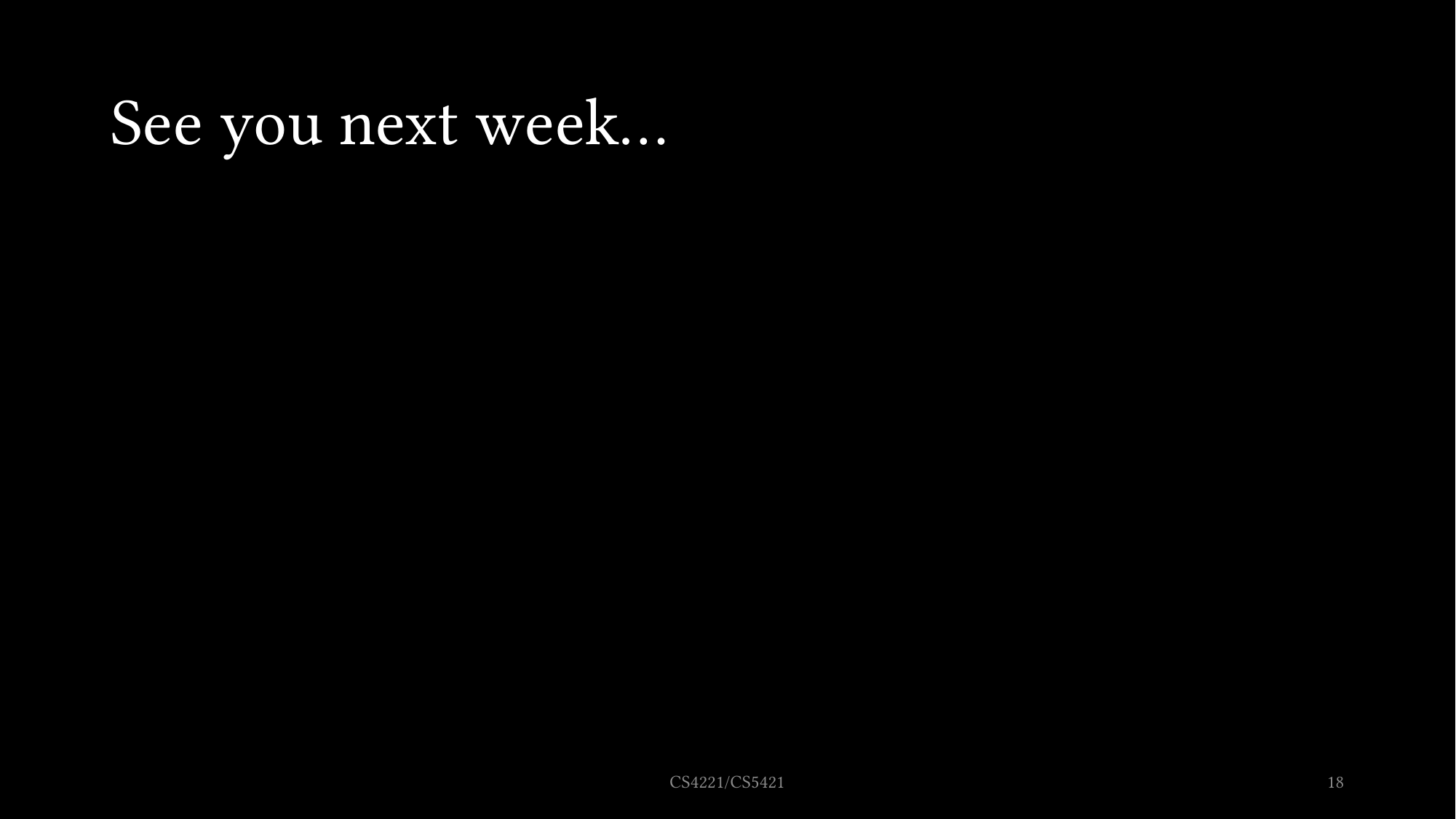

# See you next week…
CS4221/CS5421
18